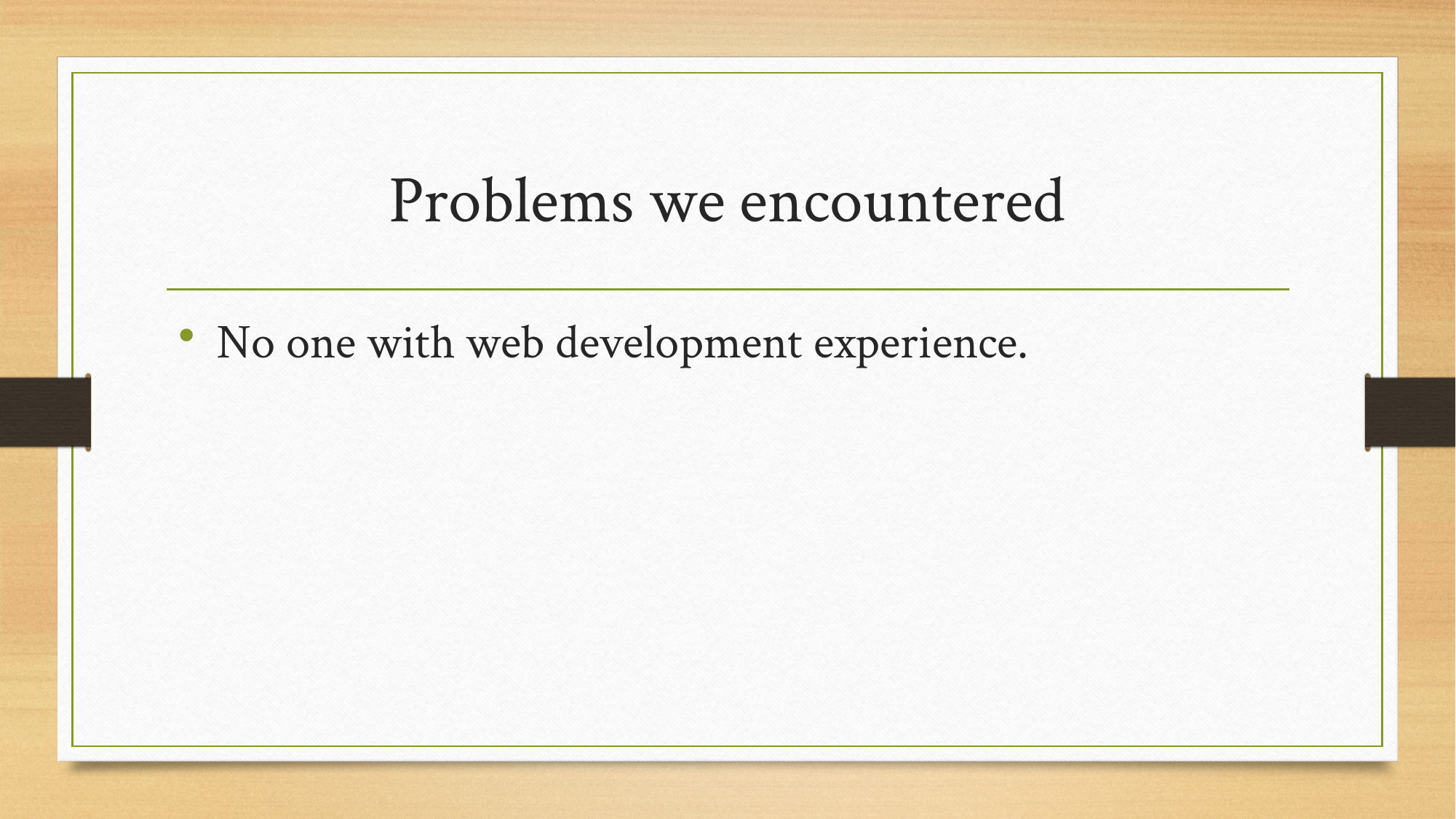

# Problems we encountered
No one with web development experience.